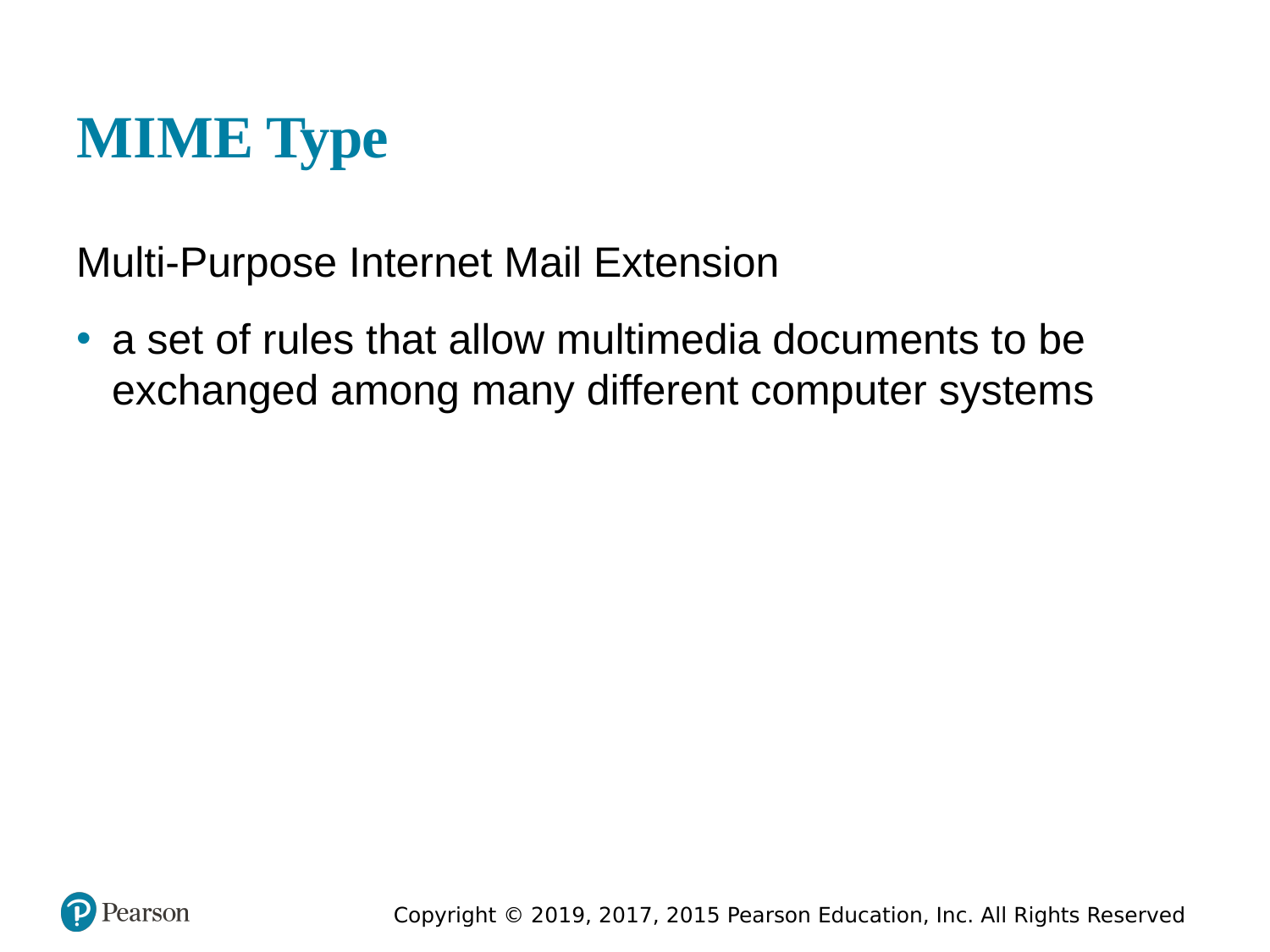

# M I M E Type
Multi-Purpose Internet Mail Extension
a set of rules that allow multimedia documents to be exchanged among many different computer systems